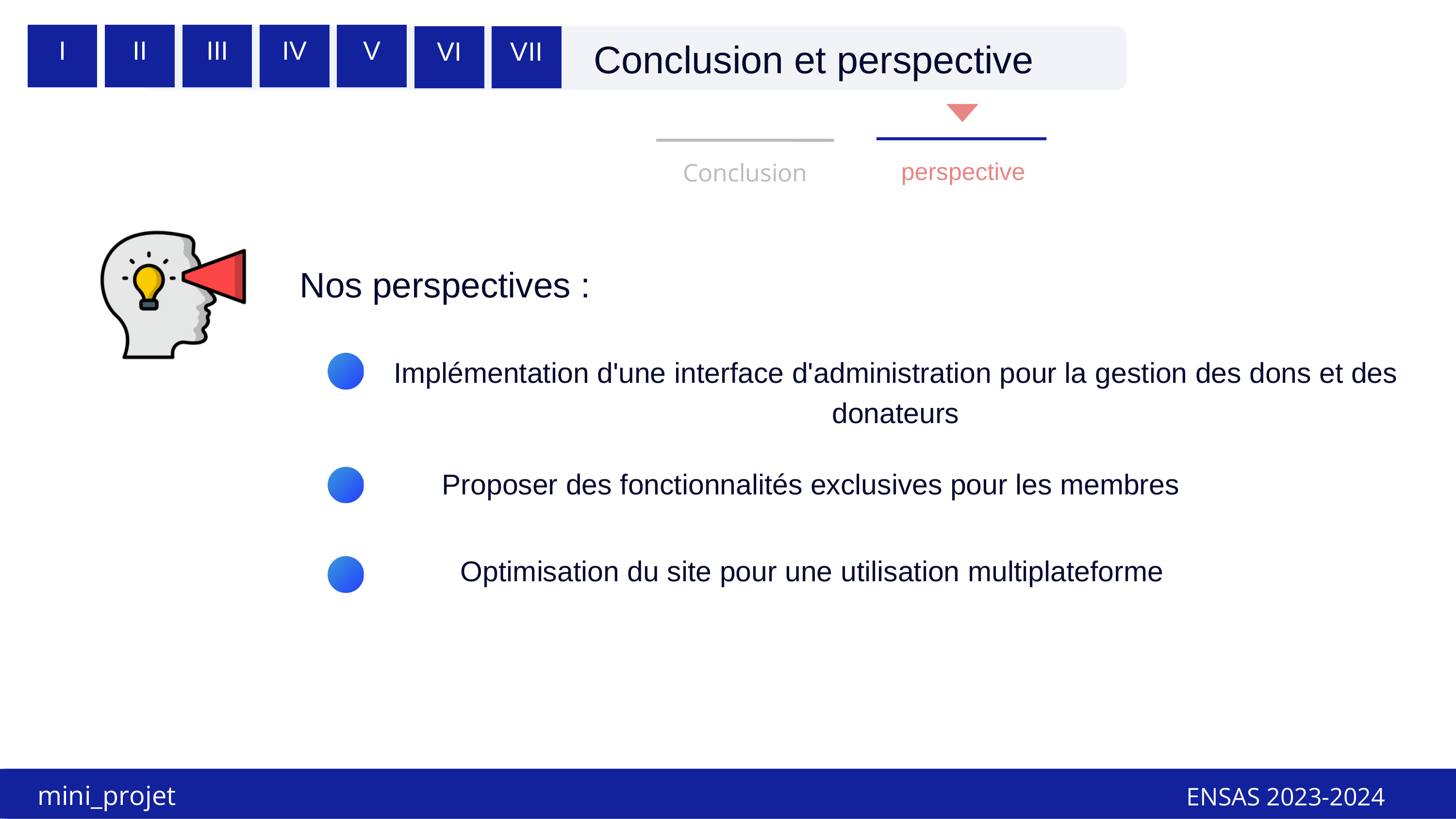

I

II

III

IV

V

VI

VII
Conclusion et perspective

perspective
Conclusion

Nos perspectives :
Implémentation d'une interface d'administration pour la gestion des dons et des donateurs

Proposer des fonctionnalités exclusives pour les membres
Optimisation du site pour une utilisation multiplateforme

mini_projet
ENSAS 2023-2024
24